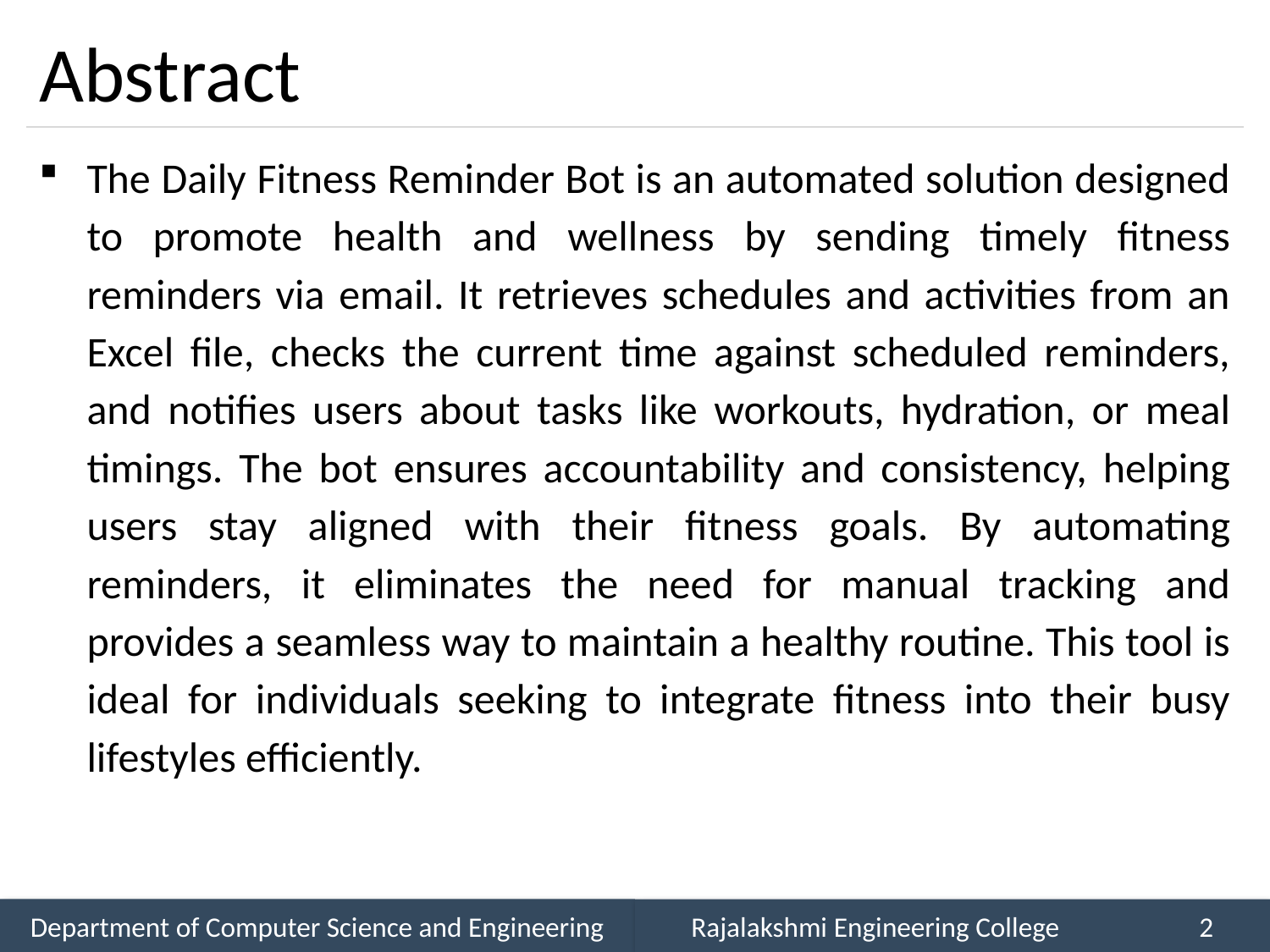

# Abstract
The Daily Fitness Reminder Bot is an automated solution designed to promote health and wellness by sending timely fitness reminders via email. It retrieves schedules and activities from an Excel file, checks the current time against scheduled reminders, and notifies users about tasks like workouts, hydration, or meal timings. The bot ensures accountability and consistency, helping users stay aligned with their fitness goals. By automating reminders, it eliminates the need for manual tracking and provides a seamless way to maintain a healthy routine. This tool is ideal for individuals seeking to integrate fitness into their busy lifestyles efficiently.